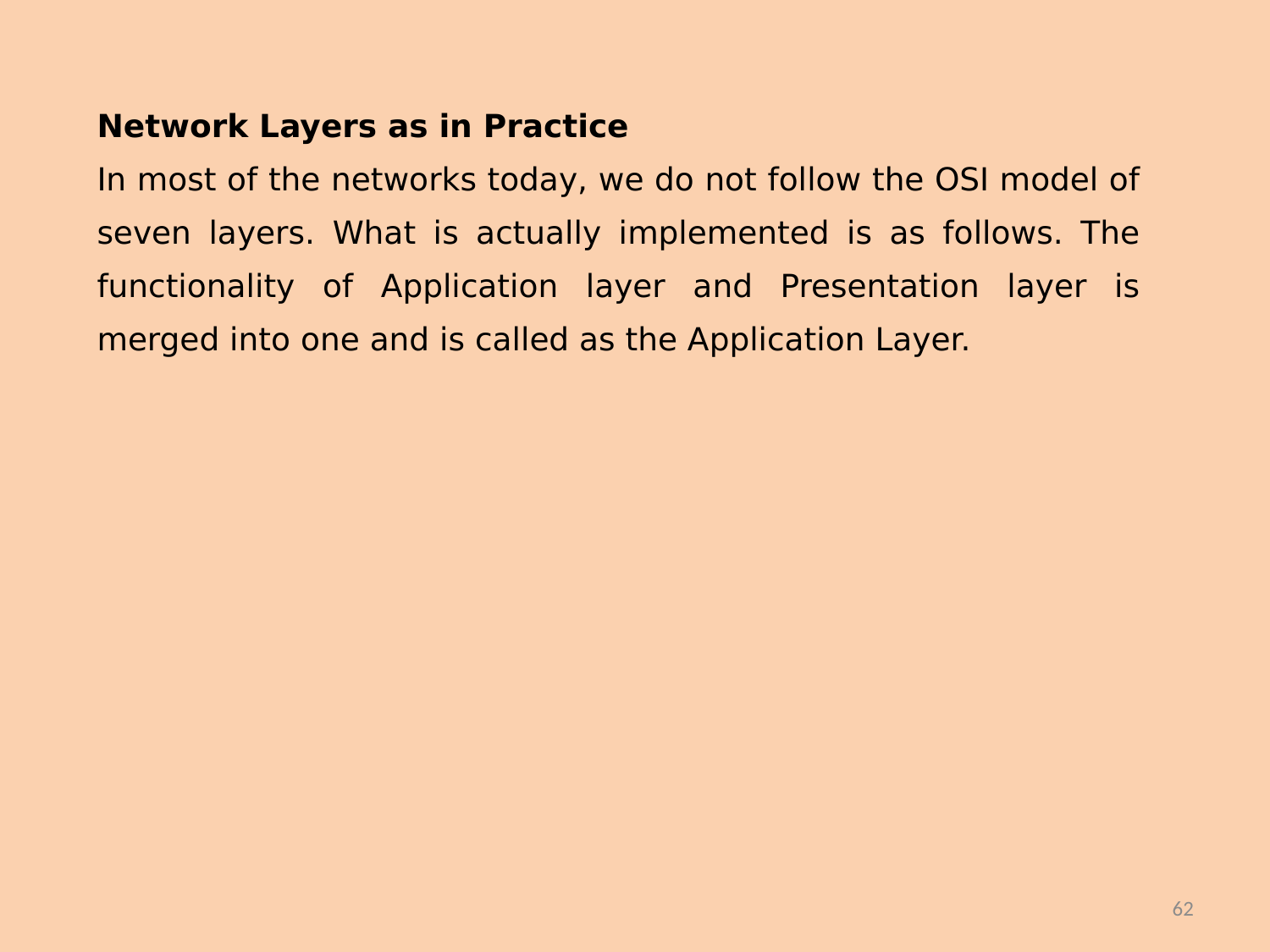

Network Layers as in Practice
In most of the networks today, we do not follow the OSI model of seven layers. What is actually implemented is as follows. The functionality of Application layer and Presentation layer is merged into one and is called as the Application Layer.
62